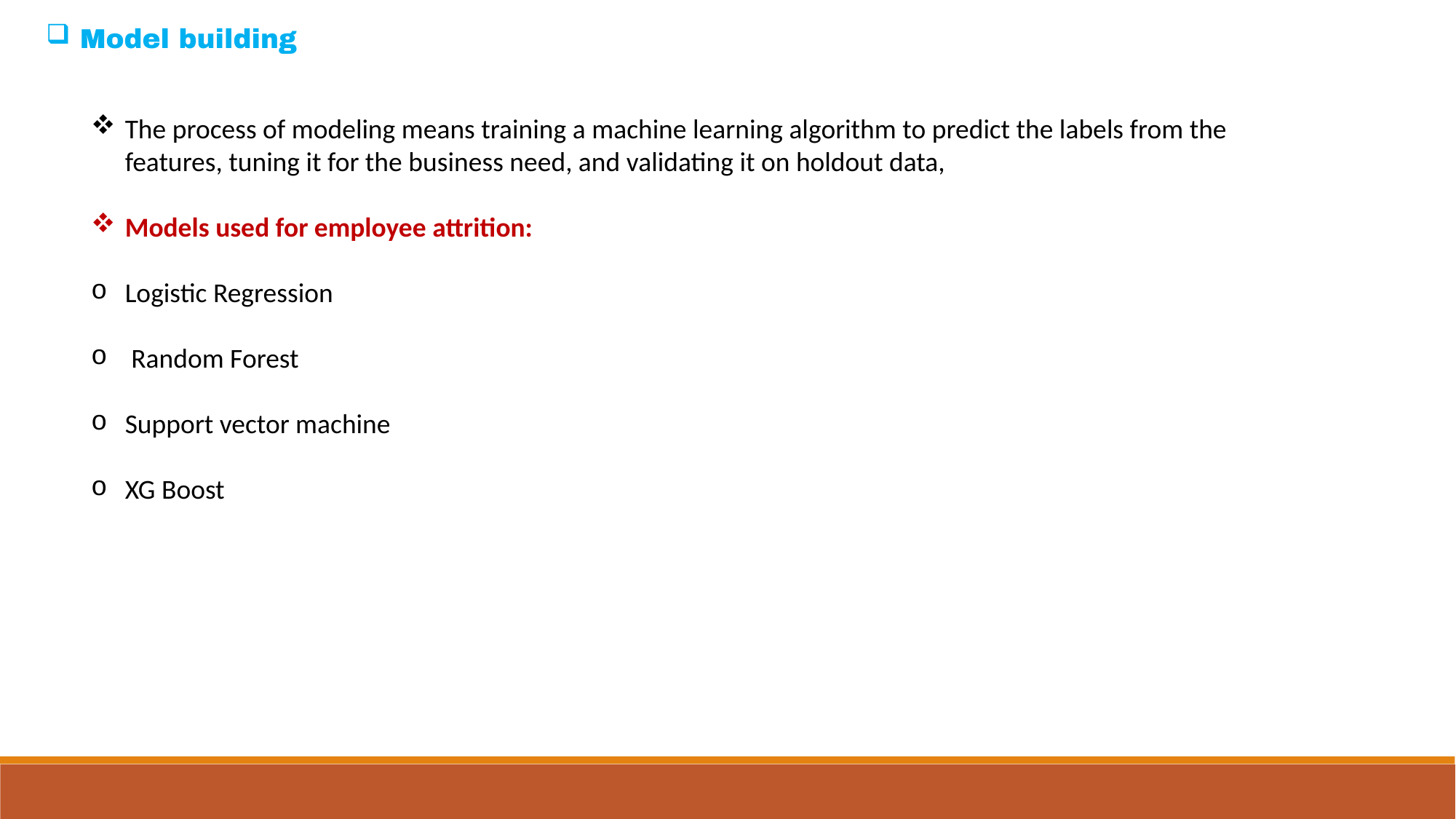

Model building

The process of modeling means training a machine learning algorithm to predict the labels from the features, tuning it for the business need, and validating it on holdout data,

Models used for employee attrition:

Logistic Regression

 Random Forest

Support vector machine

XG Boost